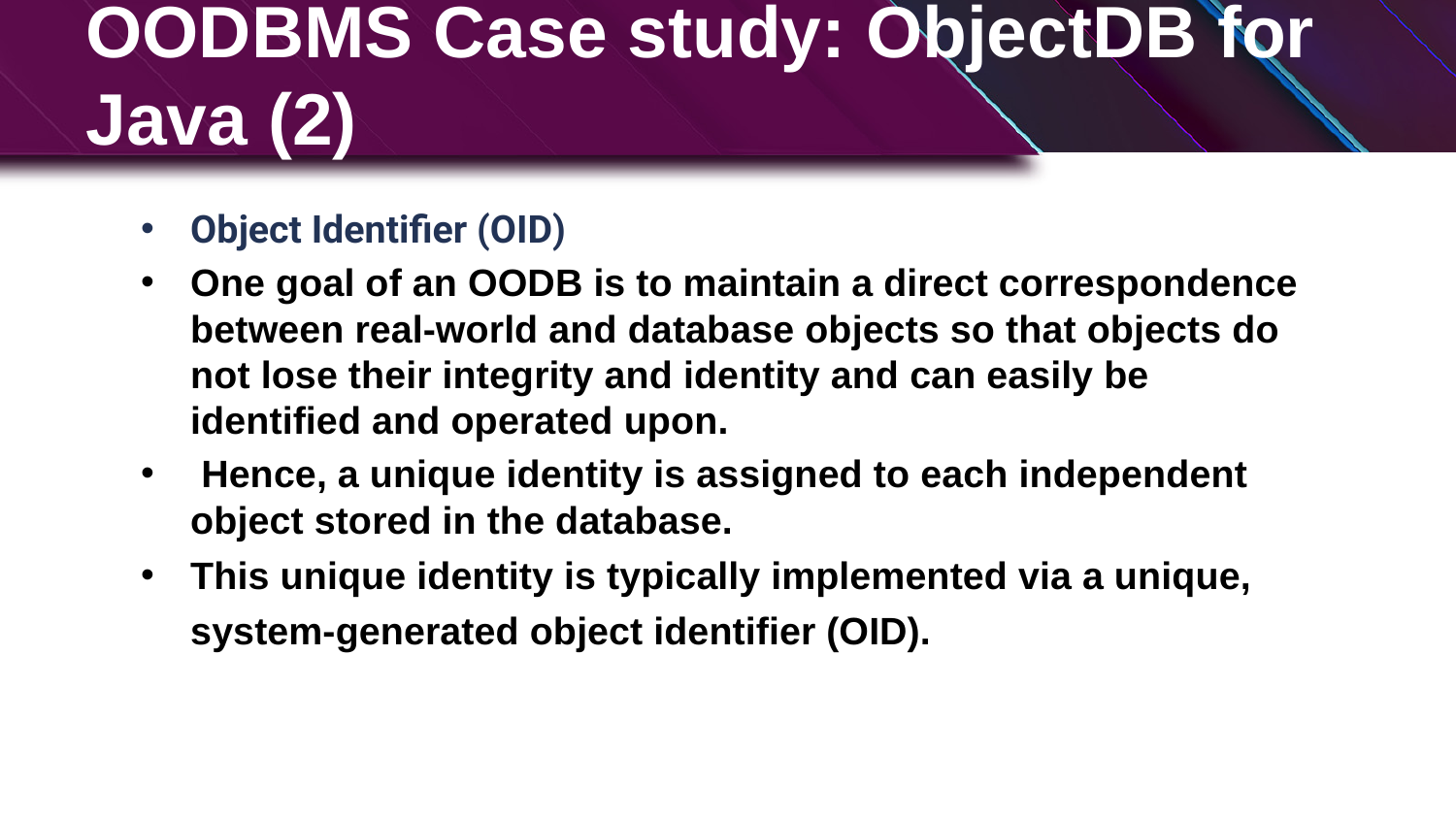

# OODBMS Case study: ObjectDB for Java (2)
Object Identifier (OID)
One goal of an OODB is to maintain a direct correspondence between real-world and database objects so that objects do not lose their integrity and identity and can easily be identified and operated upon.
 Hence, a unique identity is assigned to each independent object stored in the database.
This unique identity is typically implemented via a unique, system-generated object identifier (OID).(QBE)
5